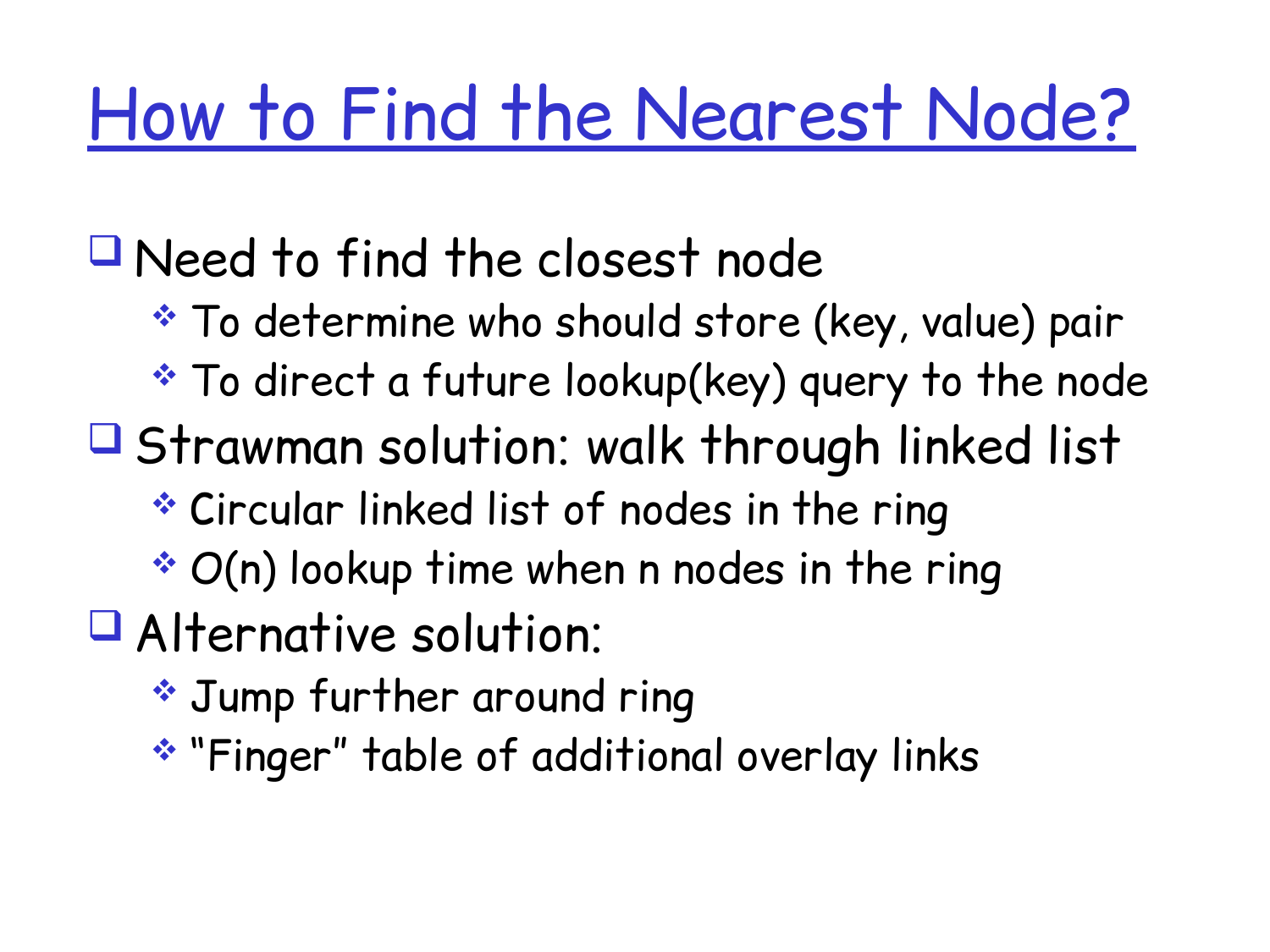

# How to Find the Nearest Node?
Need to find the closest node
To determine who should store (key, value) pair
To direct a future lookup(key) query to the node
Strawman solution: walk through linked list
Circular linked list of nodes in the ring
O(n) lookup time when n nodes in the ring
Alternative solution:
Jump further around ring
“Finger” table of additional overlay links